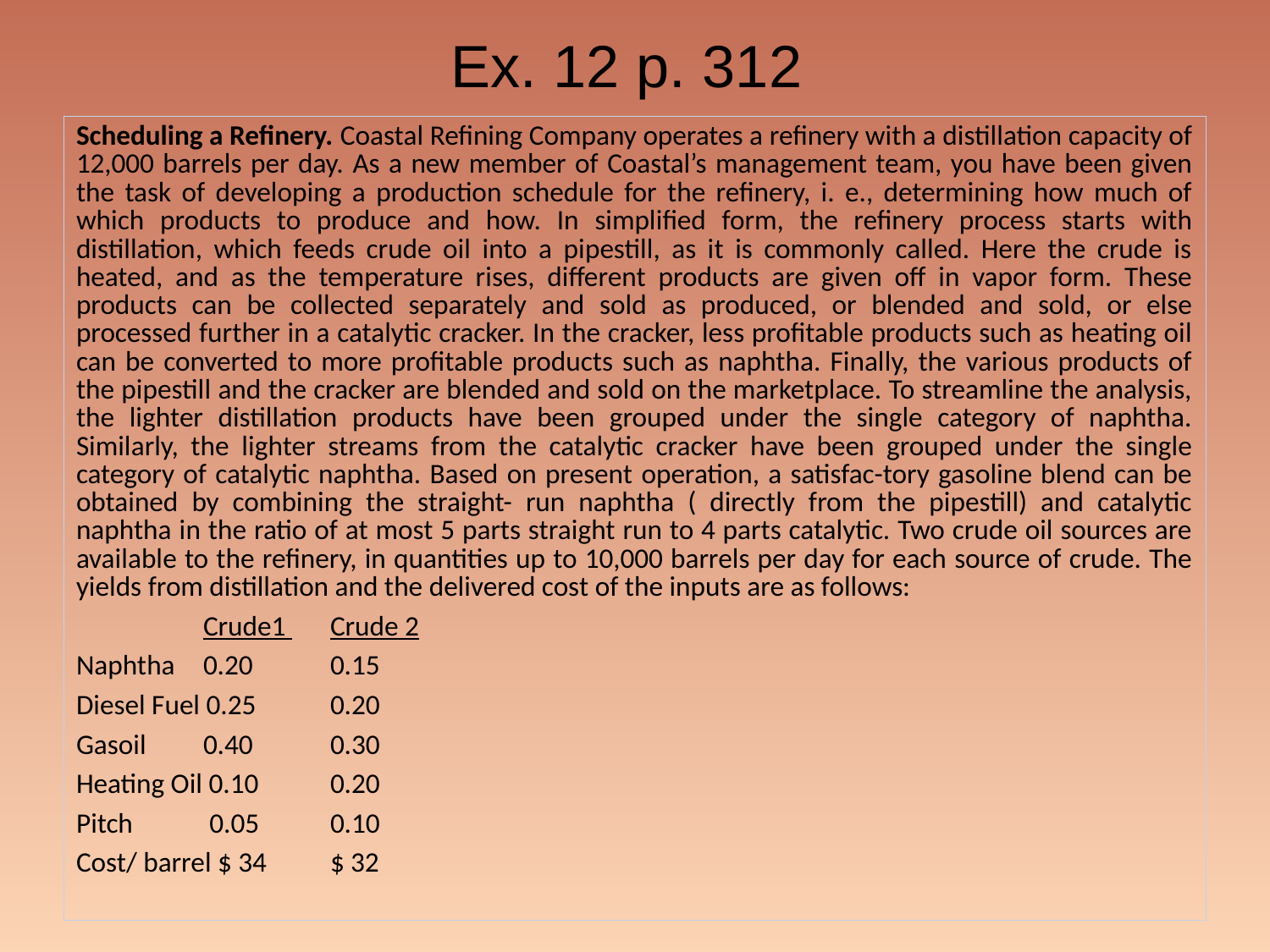

# Ex. 12 p. 312
Scheduling a Refinery. Coastal Refining Company operates a refinery with a distillation capacity of 12,000 barrels per day. As a new member of Coastal’s management team, you have been given the task of developing a production schedule for the refinery, i. e., determining how much of which products to produce and how. In simplified form, the refinery process starts with distillation, which feeds crude oil into a pipestill, as it is commonly called. Here the crude is heated, and as the temperature rises, different products are given off in vapor form. These products can be collected separately and sold as produced, or blended and sold, or else processed further in a catalytic cracker. In the cracker, less profitable products such as heating oil can be converted to more profitable products such as naphtha. Finally, the various products of the pipestill and the cracker are blended and sold on the marketplace. To streamline the analysis, the lighter distillation products have been grouped under the single category of naphtha. Similarly, the lighter streams from the catalytic cracker have been grouped under the single category of catalytic naphtha. Based on present operation, a satisfac-tory gasoline blend can be obtained by combining the straight- run naphtha ( directly from the pipestill) and catalytic naphtha in the ratio of at most 5 parts straight run to 4 parts catalytic. Two crude oil sources are available to the refinery, in quantities up to 10,000 barrels per day for each source of crude. The yields from distillation and the delivered cost of the inputs are as follows:
	Crude1 	Crude 2
Naphtha 	0.20 	0.15
Diesel Fuel 0.25 	0.20
Gasoil 	0.40 	0.30
Heating Oil 0.10 	0.20
Pitch 	 0.05 	0.10
Cost/ barrel $ 34 	$ 32